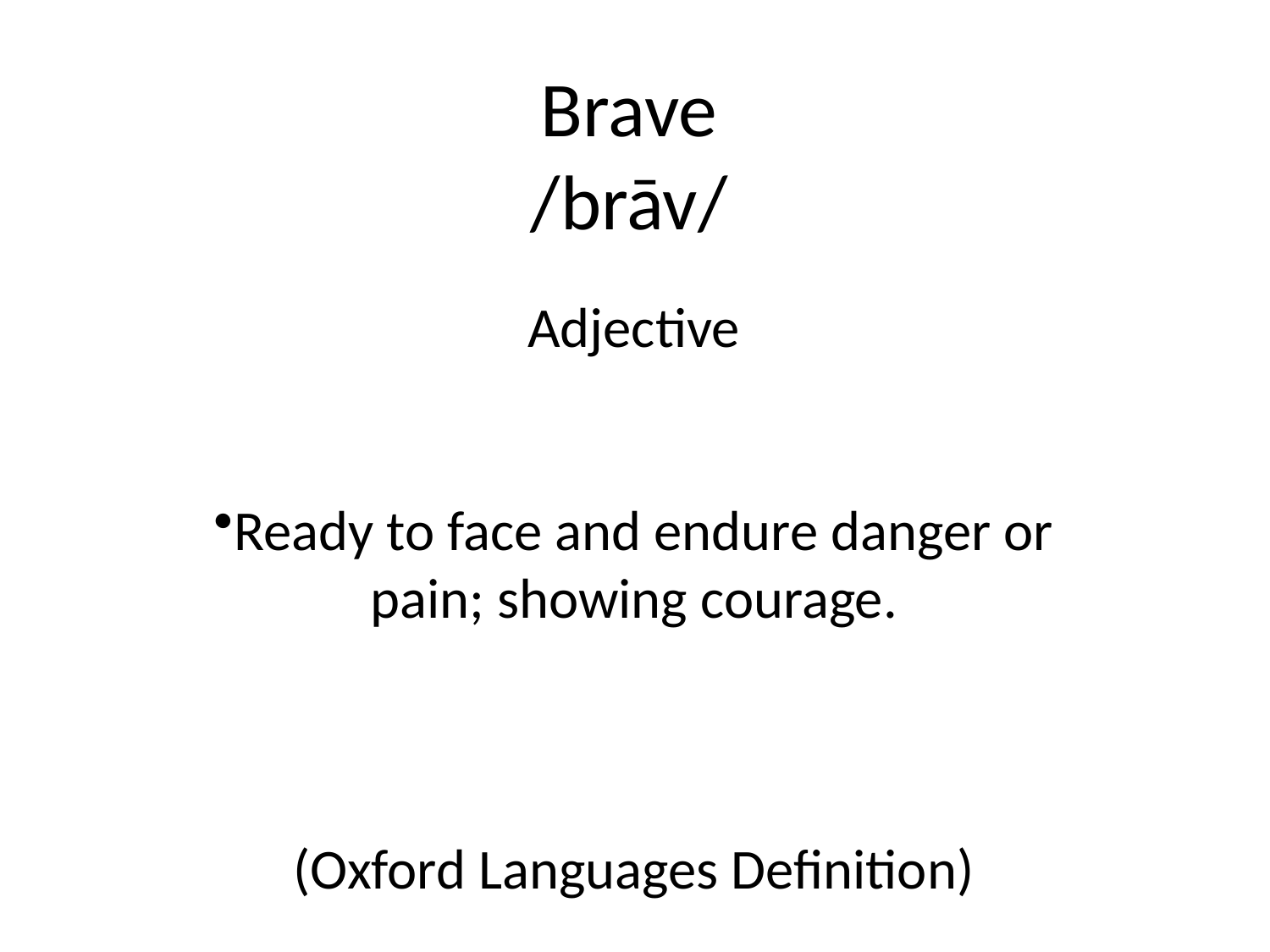

# Brave
/brāv/
Adjective

Ready to face and endure danger or pain; showing courage.

(Oxford Languages Definition)